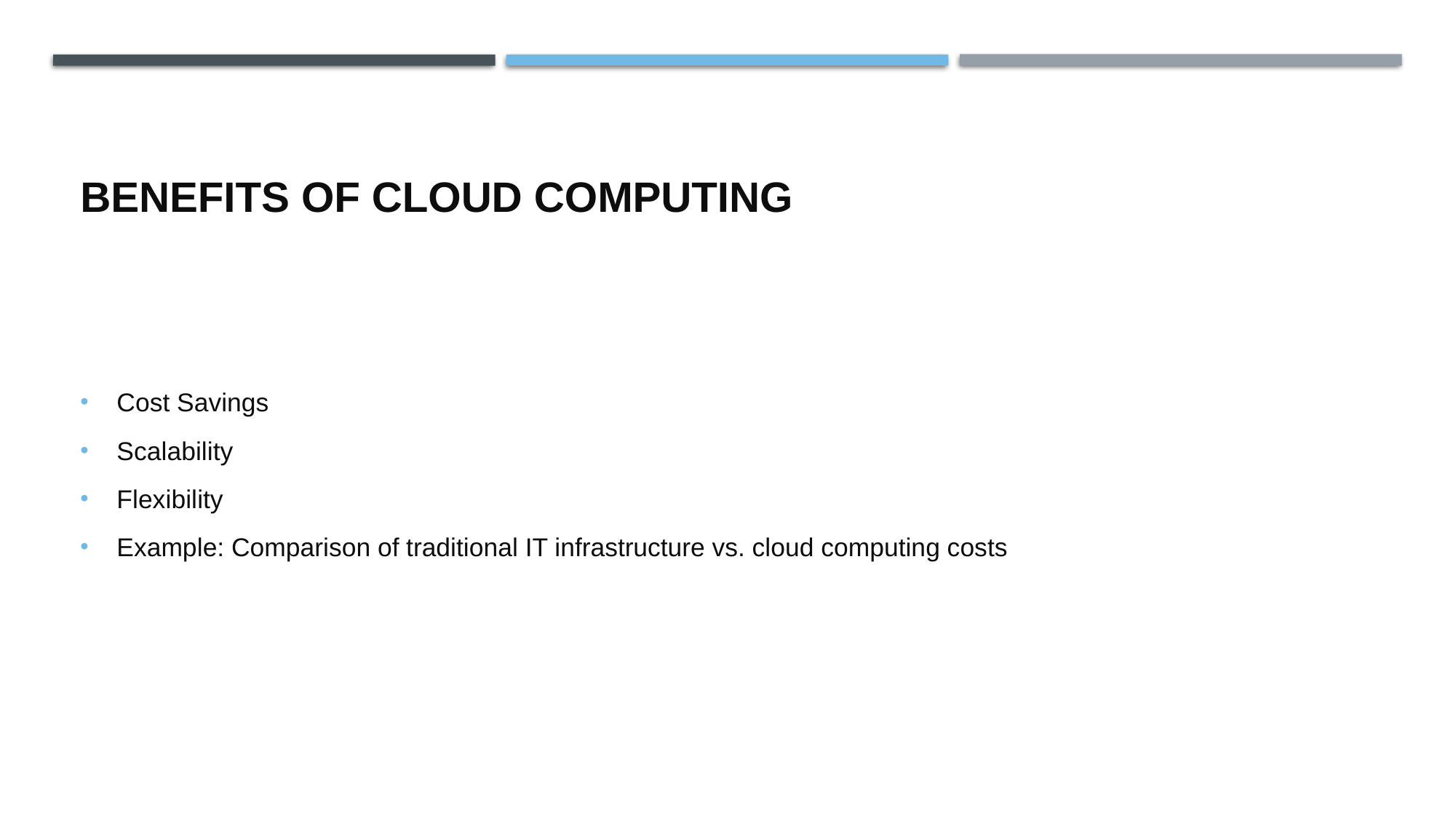

# Benefits of Cloud Computing
Cost Savings
Scalability
Flexibility
Example: Comparison of traditional IT infrastructure vs. cloud computing costs